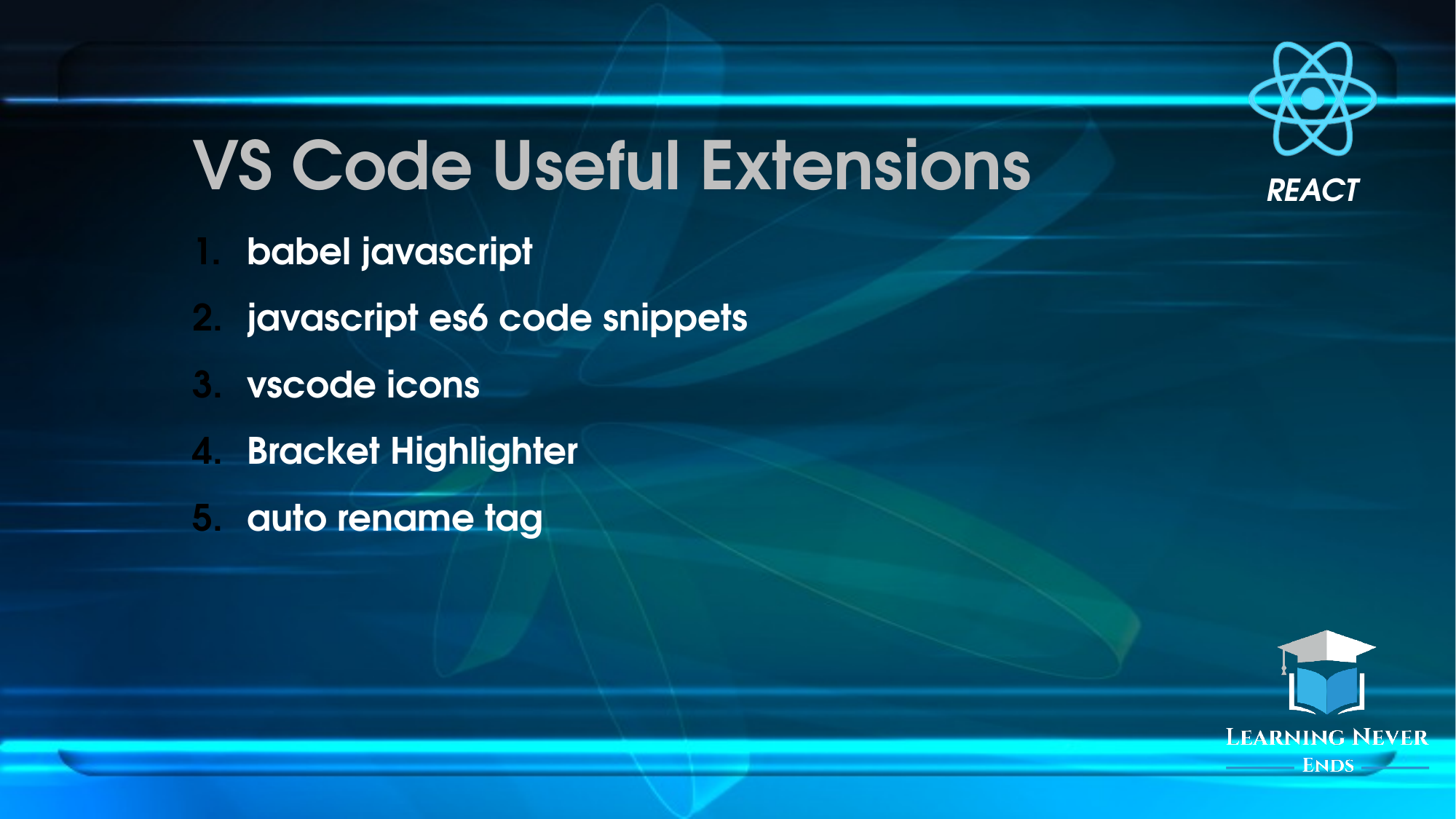

# VS Code Useful Extensions
babel javascript
javascript es6 code snippets
vscode icons
Bracket Highlighter
auto rename tag